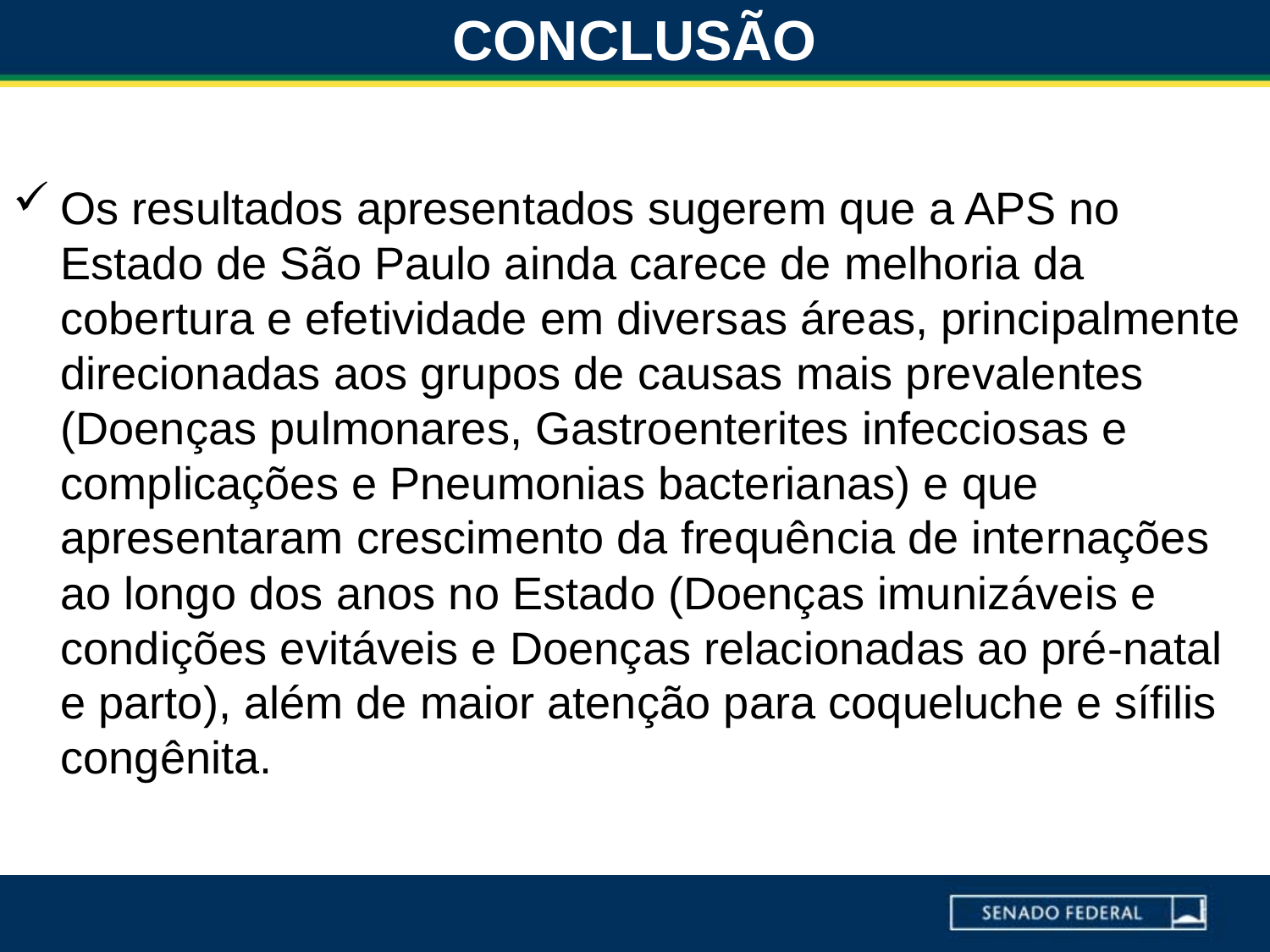

# CONCLUSÃO
Os resultados apresentados sugerem que a APS no Estado de São Paulo ainda carece de melhoria da cobertura e efetividade em diversas áreas, principalmente direcionadas aos grupos de causas mais prevalentes (Doenças pulmonares, Gastroenterites infecciosas e complicações e Pneumonias bacterianas) e que apresentaram crescimento da frequência de internações ao longo dos anos no Estado (Doenças imunizáveis e condições evitáveis e Doenças relacionadas ao pré-natal e parto), além de maior atenção para coqueluche e sífilis congênita.